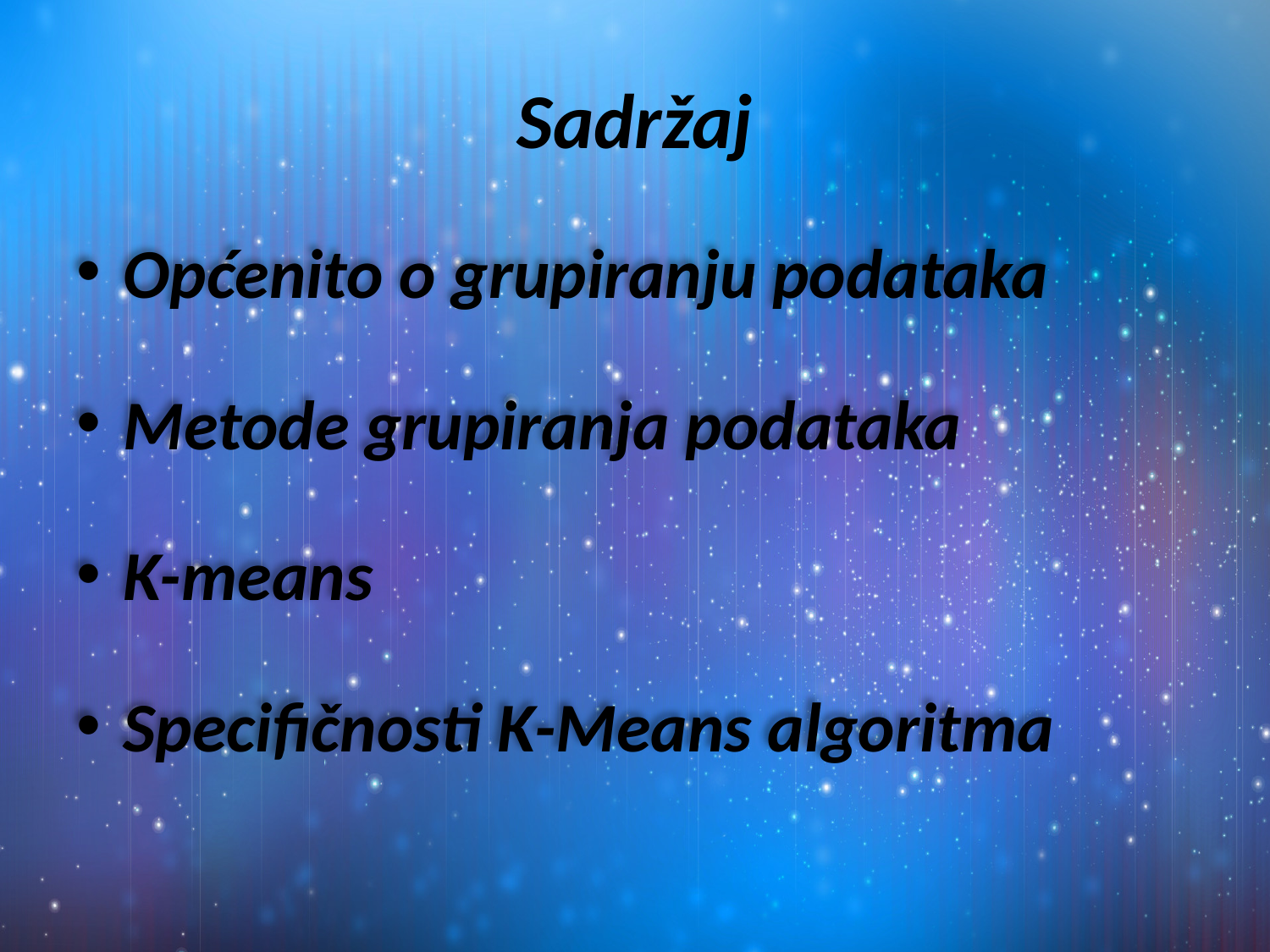

# Sadržaj
Općenito o grupiranju podataka

Metode grupiranja podataka

K-means

Specifičnosti K-Means algoritma